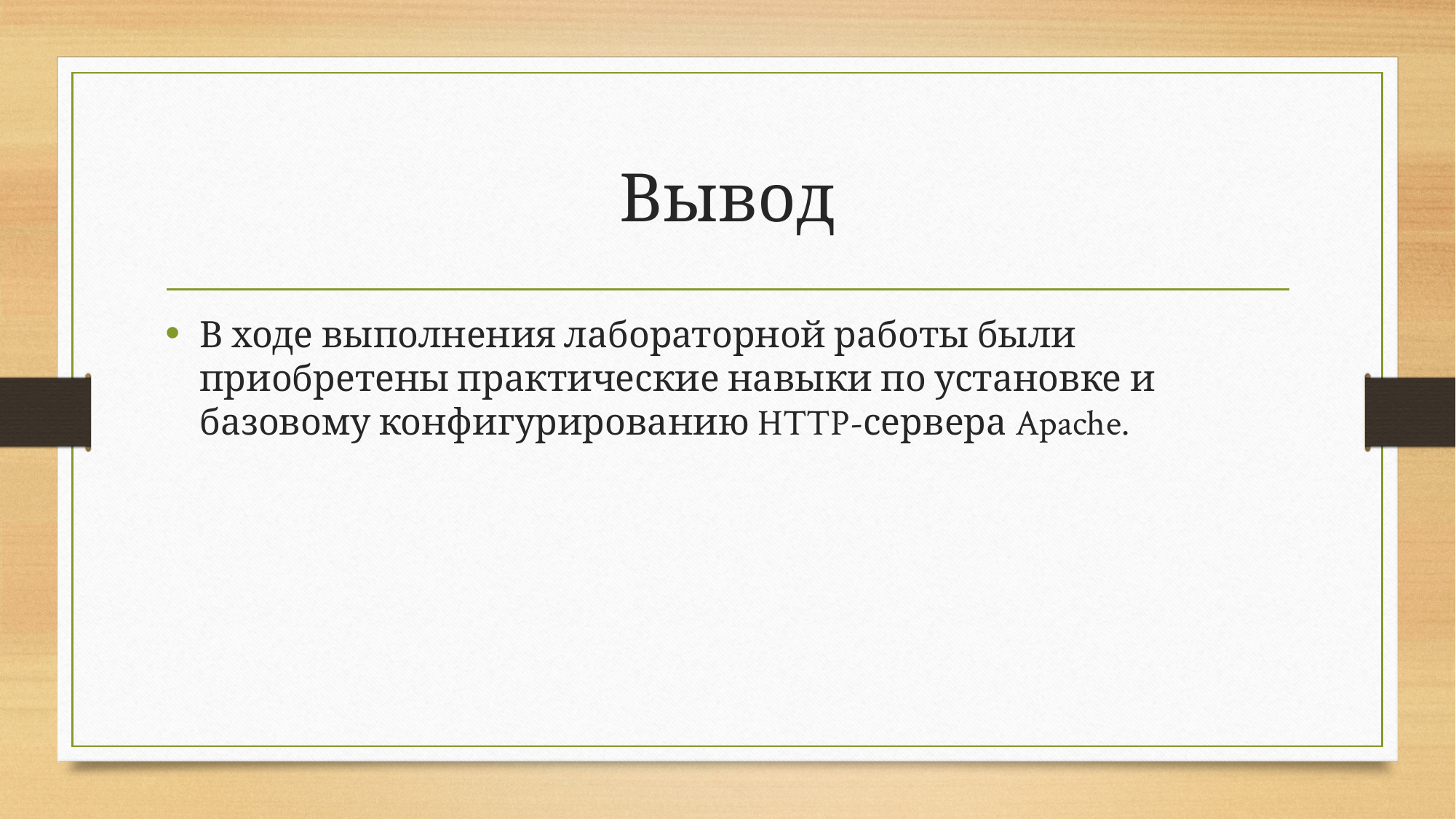

# Вывод
В ходе выполнения лабораторной работы были приобретены практические навыки по установке и базовому конфигурированию HTTP-сервера Apache.